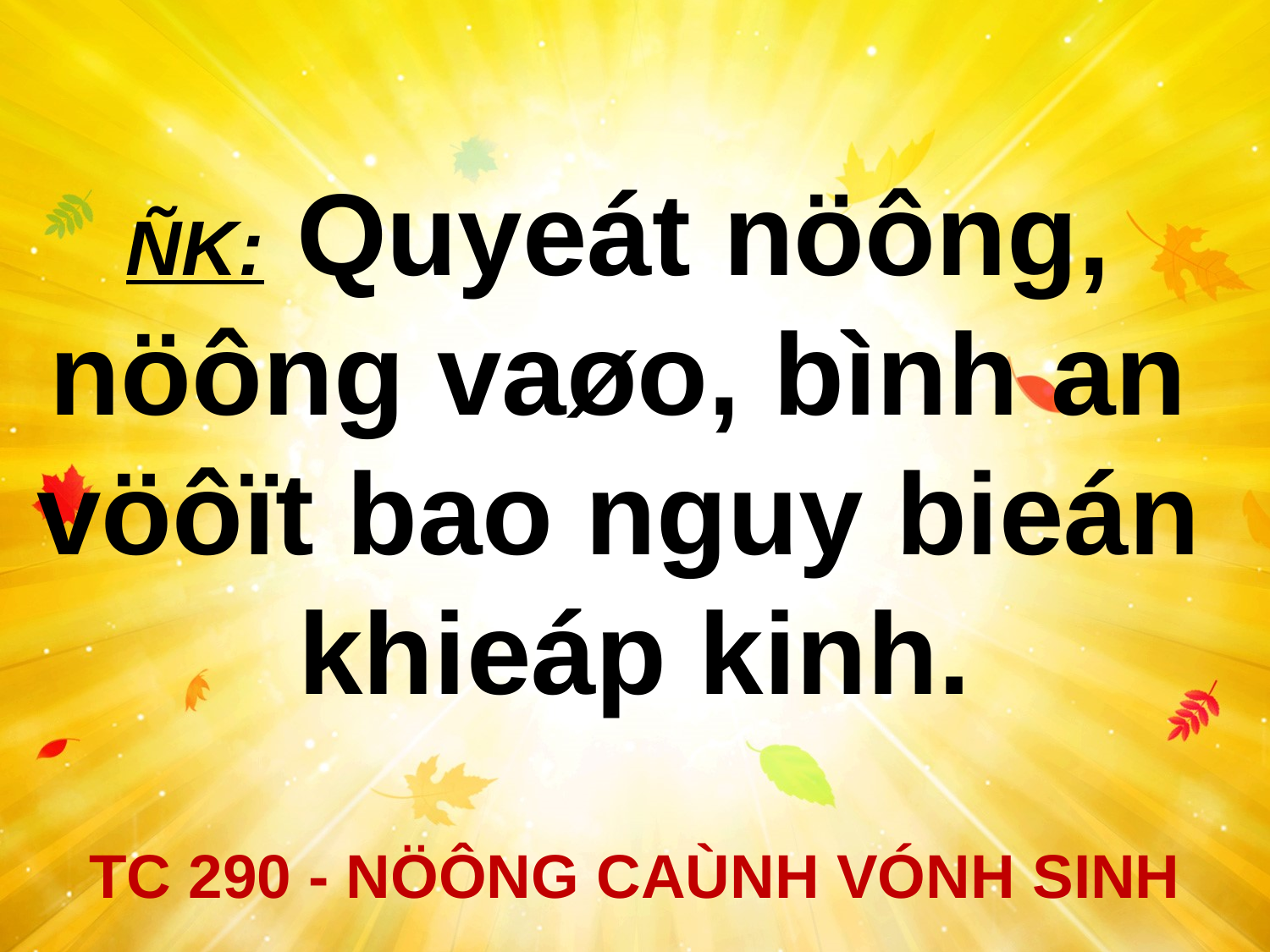

ÑK: Quyeát nöông,
nöông vaøo, bình an
vöôït bao nguy bieán
khieáp kinh.
TC 290 - NÖÔNG CAÙNH VÓNH SINH